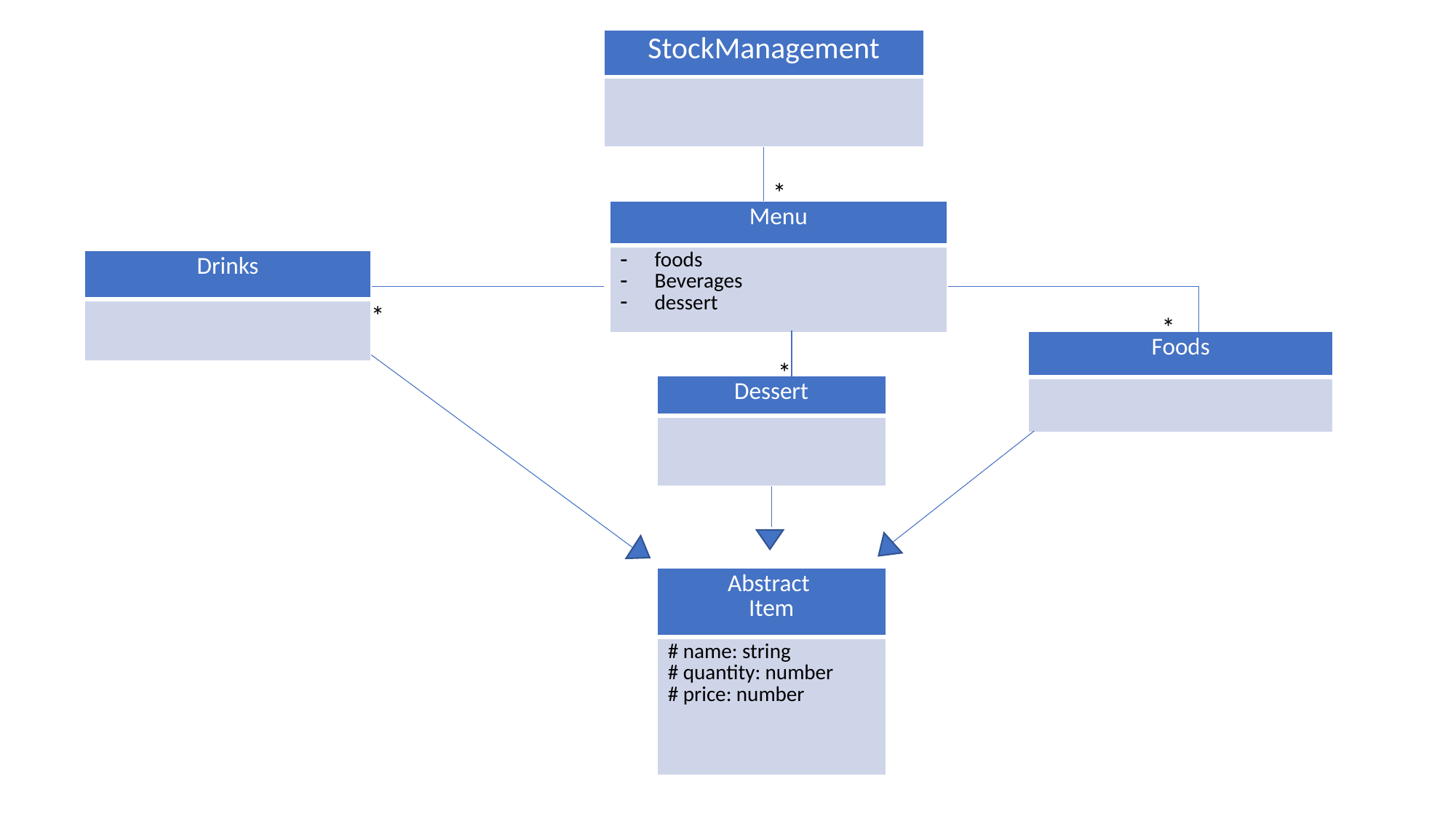

| StockManagement |
| --- |
|  |
*
| Menu |
| --- |
| foods Beverages dessert |
| Drinks |
| --- |
|  |
*
*
| Foods |
| --- |
|  |
*
| Dessert |
| --- |
|  |

| Abstract Item |
| --- |
| # name: string # quantity: number # price: number |